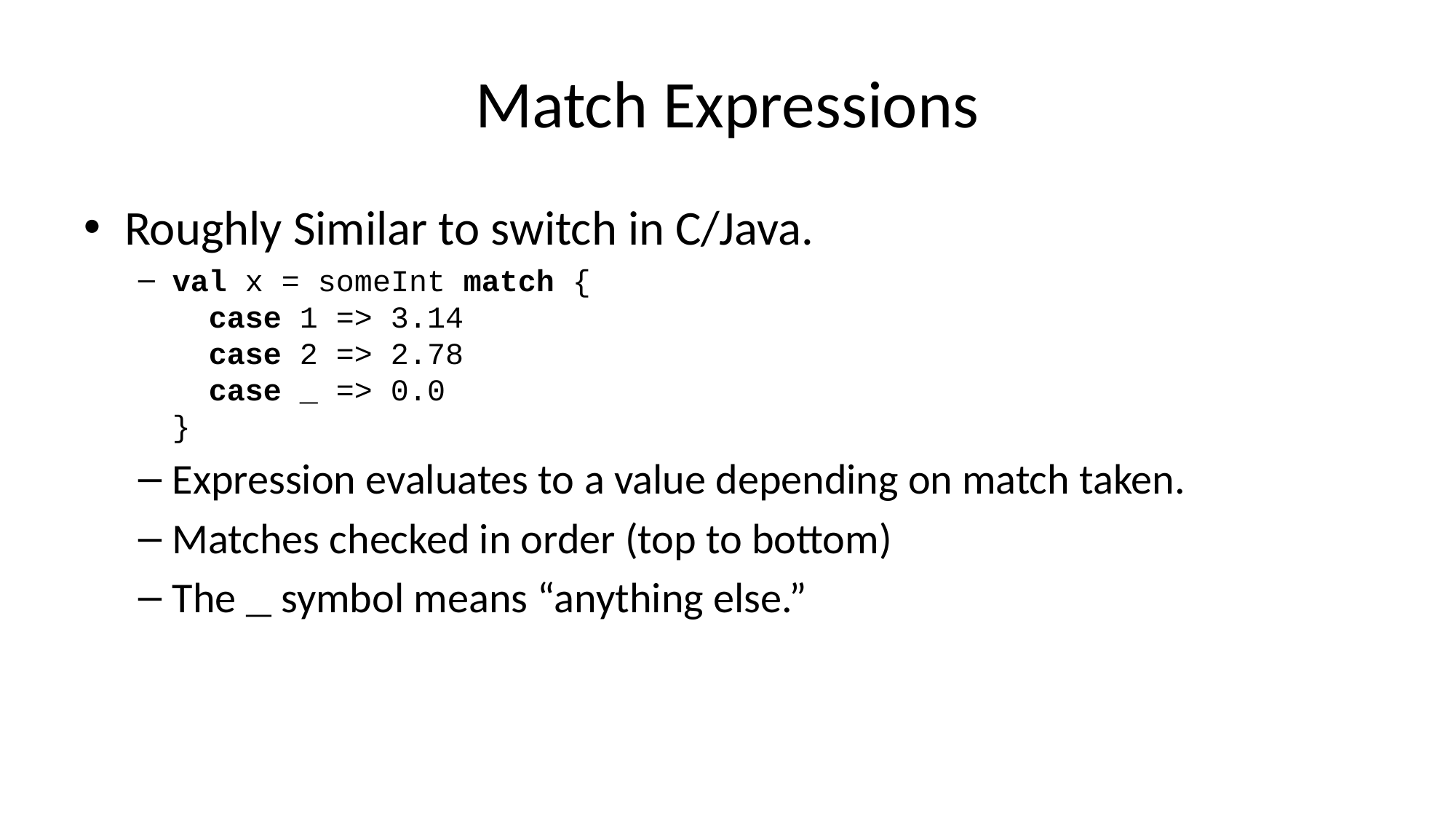

# Match Expressions
Roughly Similar to switch in C/Java.
val x = someInt match {
  case 1 => 3.14
  case 2 => 2.78
  case _ => 0.0
}
Expression evaluates to a value depending on match taken.
Matches checked in order (top to bottom)
The _ symbol means “anything else.”